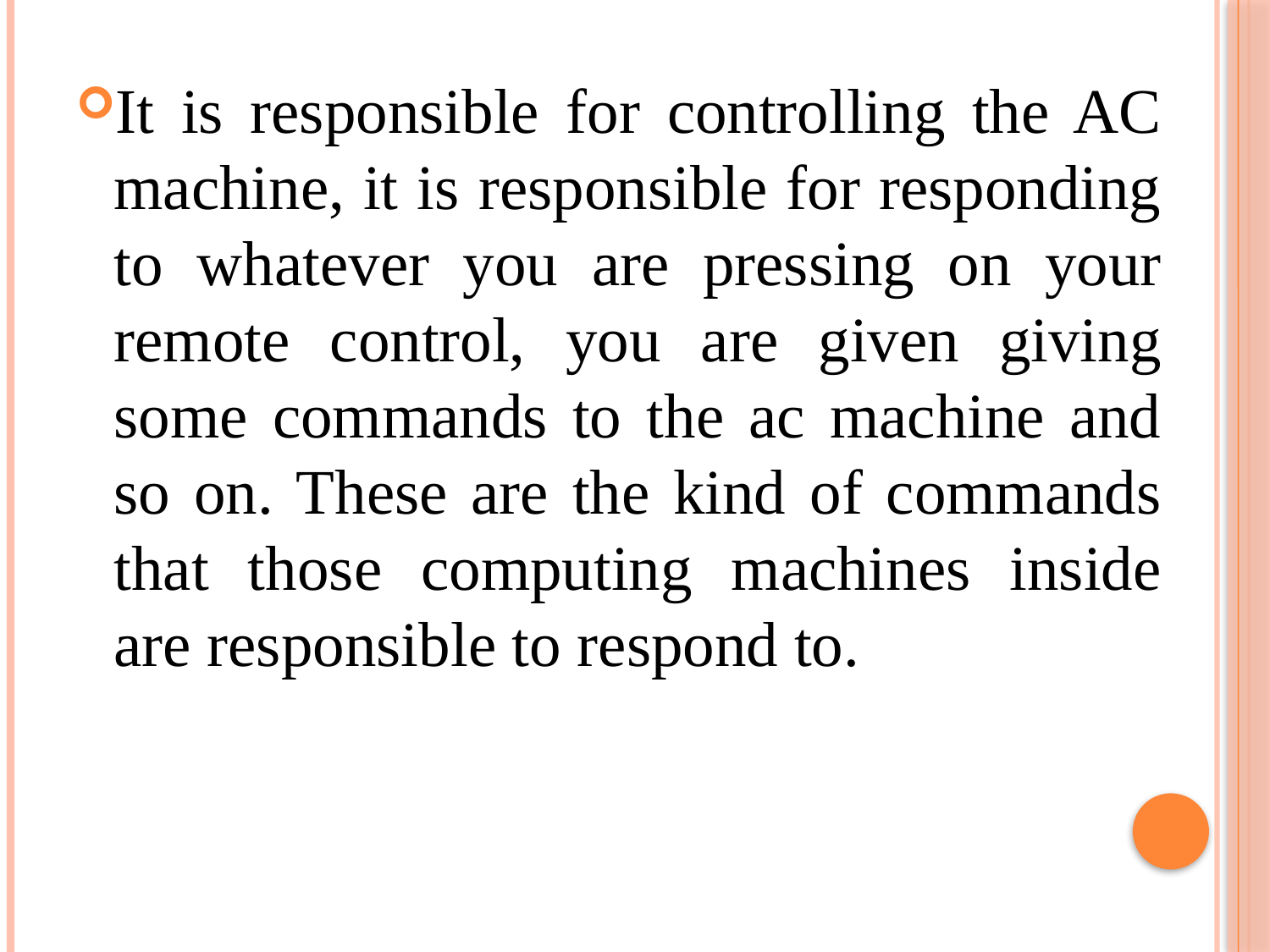

It is responsible for controlling the AC machine, it is responsible for responding to whatever you are pressing on your remote control, you are given giving some commands to the ac machine and so on. These are the kind of commands that those computing machines inside are responsible to respond to.